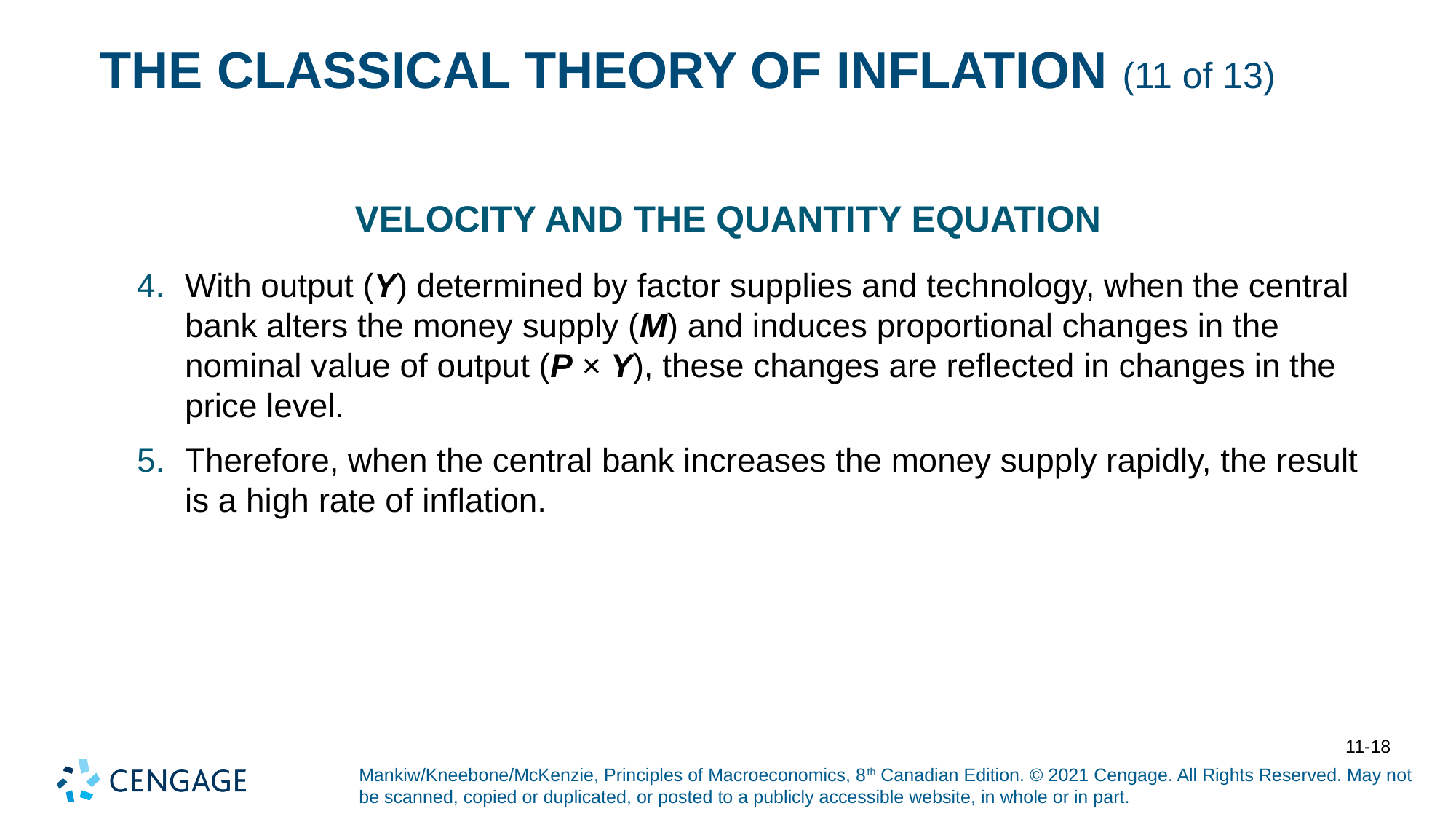

# THE CLASSICAL THEORY OF INFLATION (11 of 13)
Velocity and the Quantity Equation
With output (Y) determined by factor supplies and technology, when the central bank alters the money supply (M) and induces proportional changes in the nominal value of output (P × Y), these changes are reflected in changes in the price level.
Therefore, when the central bank increases the money supply rapidly, the result is a high rate of inflation.